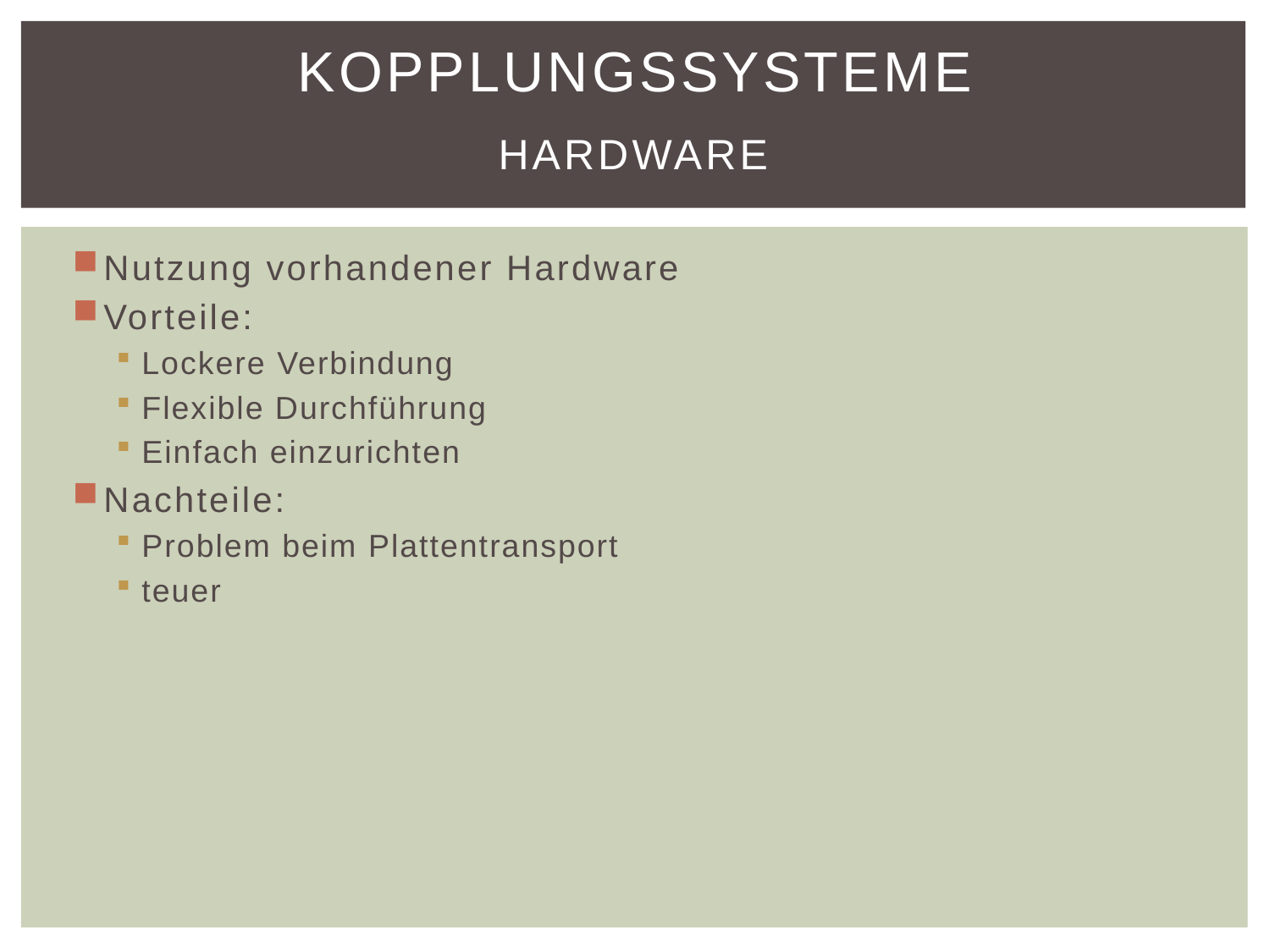

Kopplungssysteme
Hardware
Nutzung vorhandener Hardware
Vorteile:
Lockere Verbindung
Flexible Durchführung
Einfach einzurichten
Nachteile:
Problem beim Plattentransport
teuer